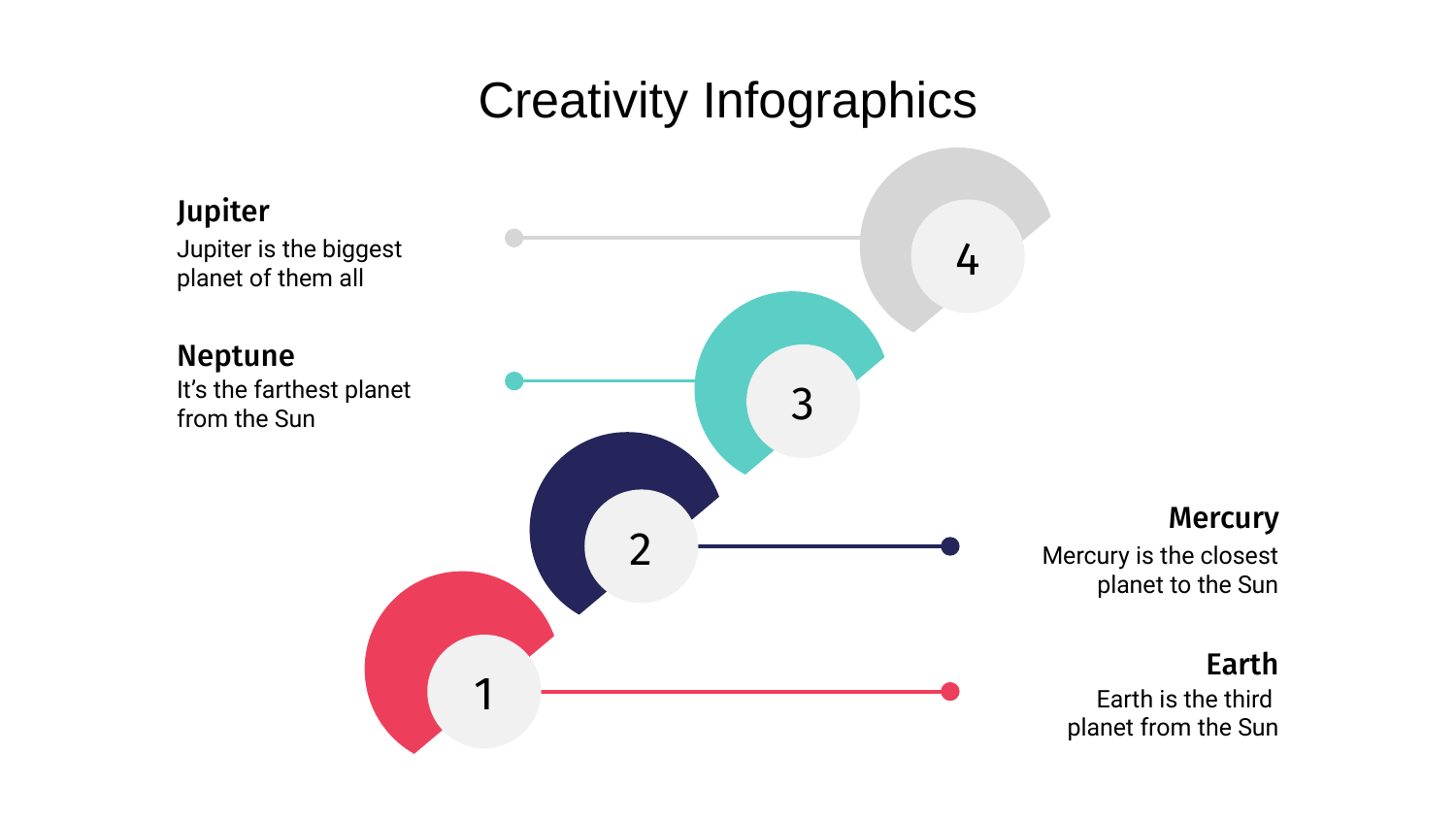

Creativity Infographics

Jupiter
4

Jupiter is the biggest planet of them all

Neptune
3

It’s the farthest planet from the Sun

2
Mercury

Mercury is the closest planet to the Sun

1
Earth

Earth is the third
planet from the Sun